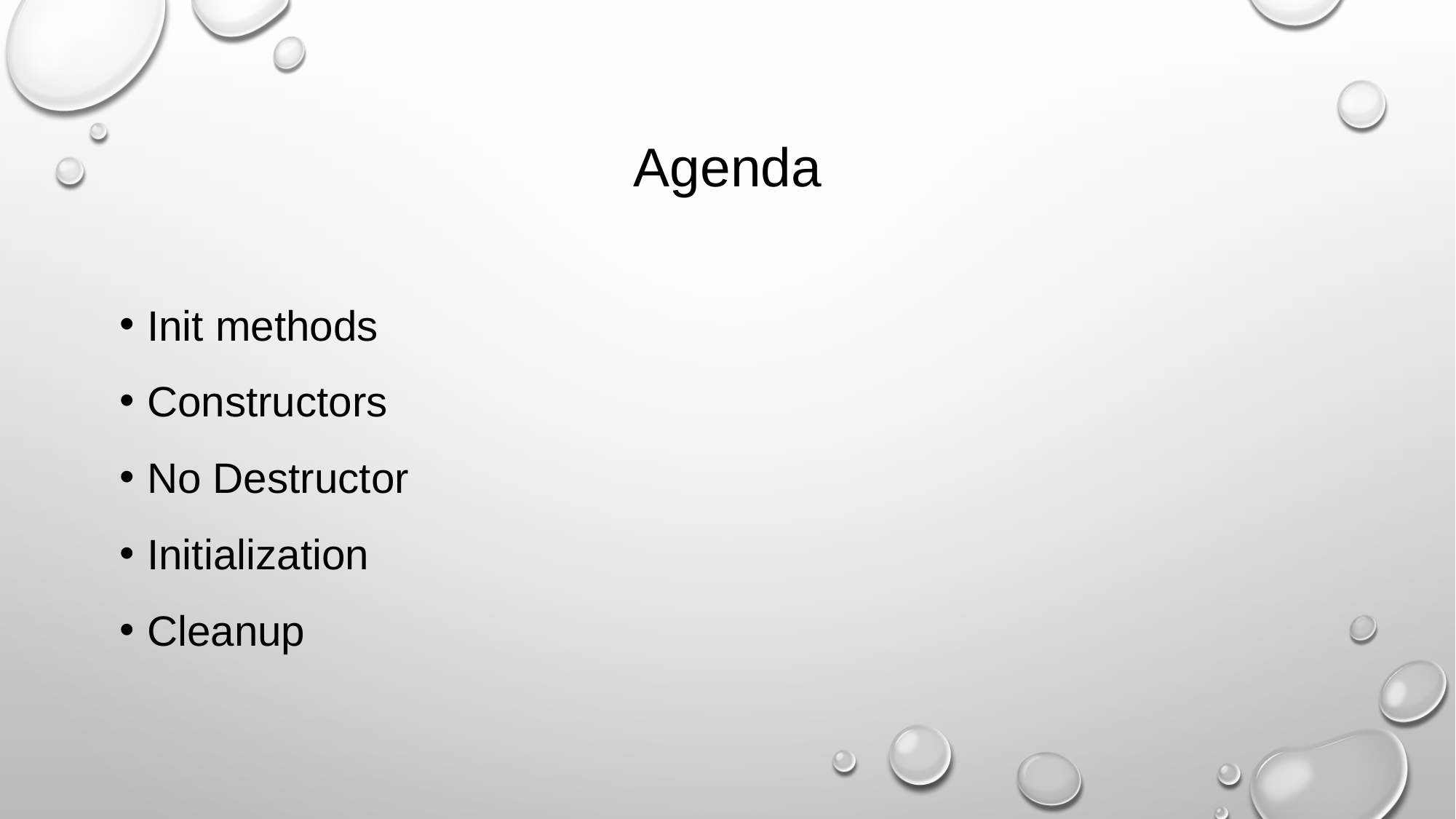

# Agenda
Init methods
Constructors
No Destructor
Initialization
Cleanup